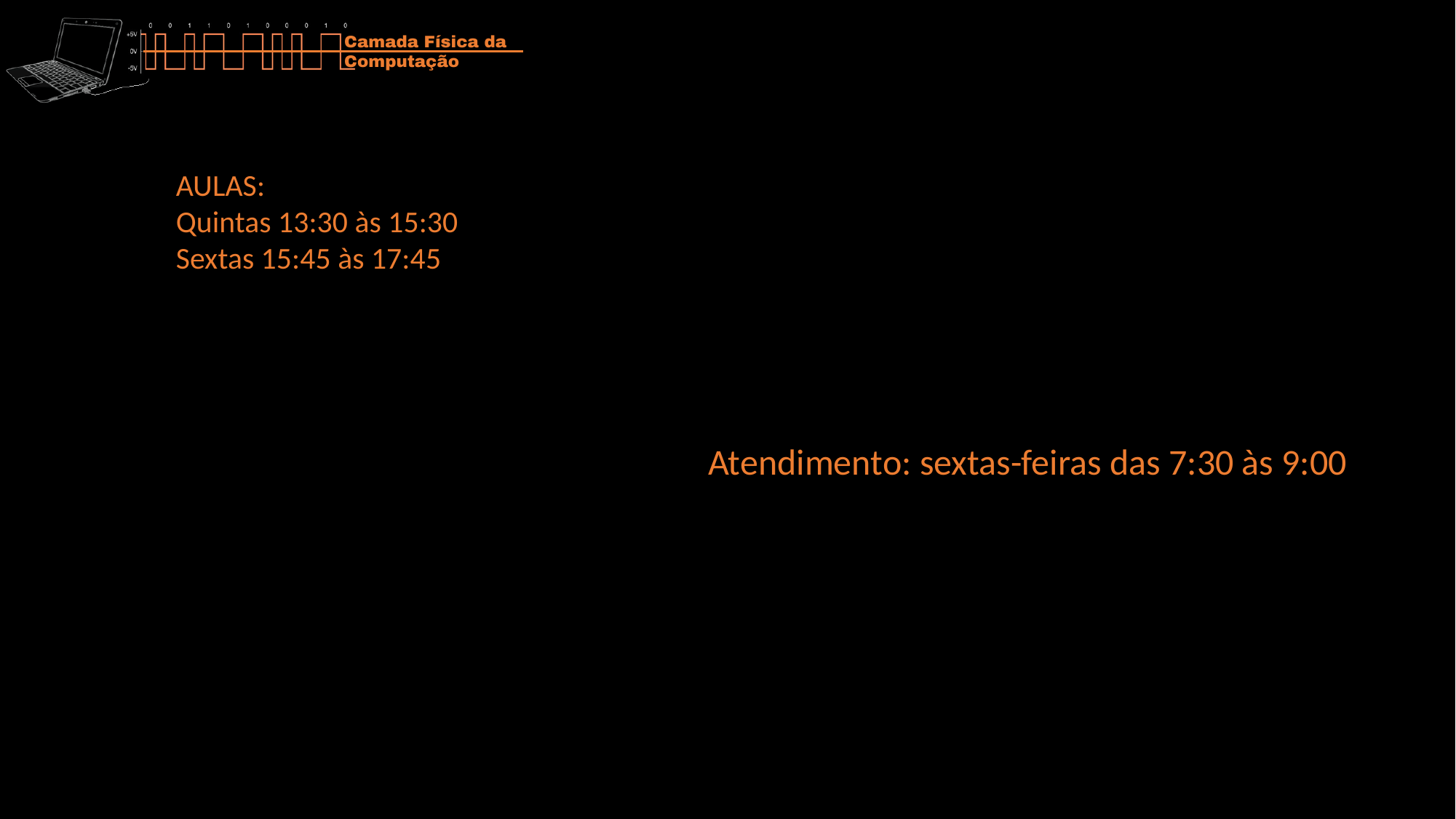

AULAS:
Quintas 13:30 às 15:30
Sextas 15:45 às 17:45
Atendimento: sextas-feiras das 7:30 às 9:00